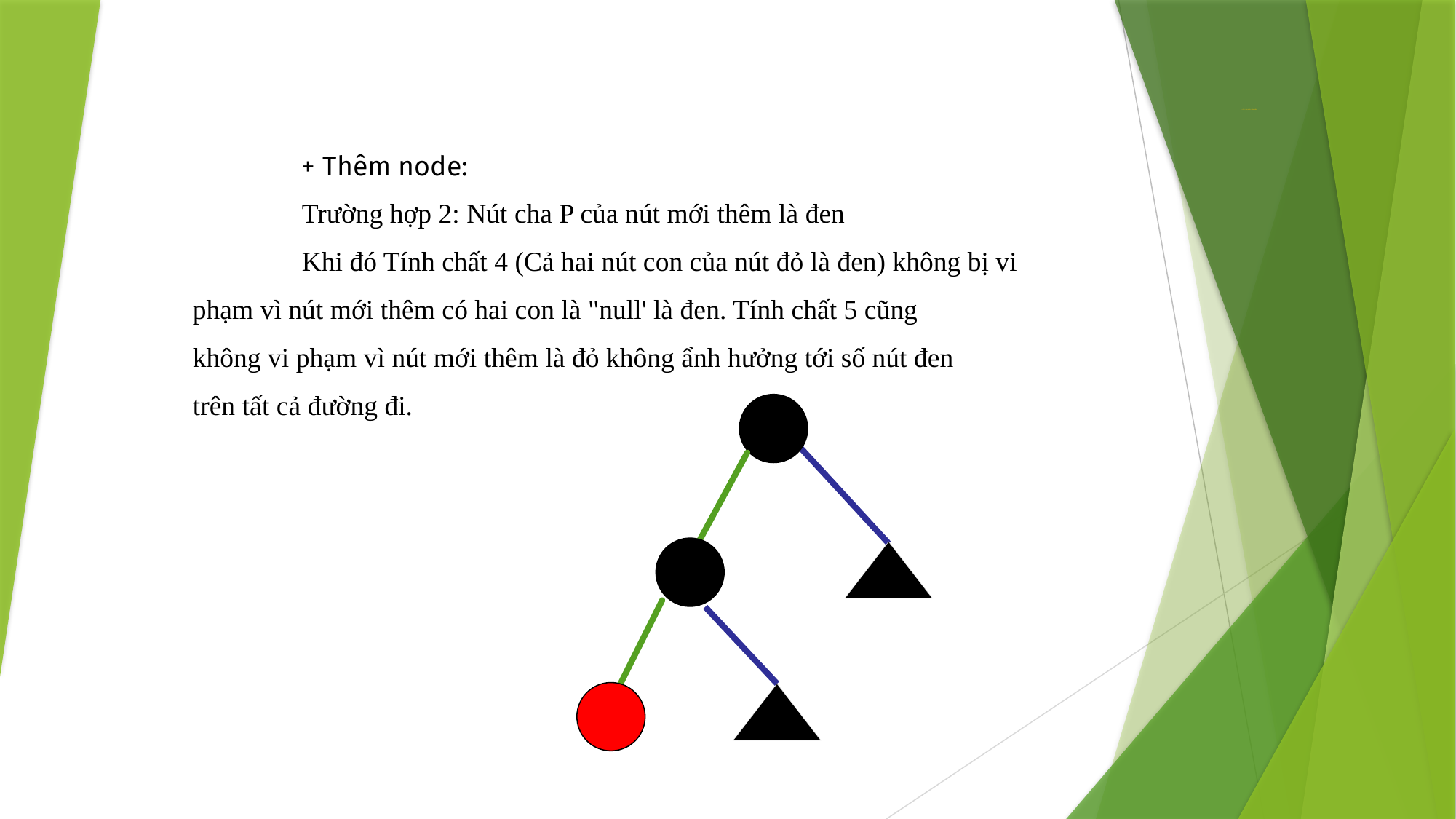

# II. CÂY NHỊ PHÂN TÌM KIẾM
	+ Thêm node:
	Trường hợp 2: Nút cha P của nút mới thêm là đen
	Khi đó Tính chất 4 (Cả hai nút con của nút đỏ là đen) không bị vi
phạm vì nút mới thêm có hai con là "null' là đen. Tính chất 5 cũng
không vi phạm vì nút mới thêm là đỏ không ẩnh hưởng tới số nút đen
trên tất cả đường đi.